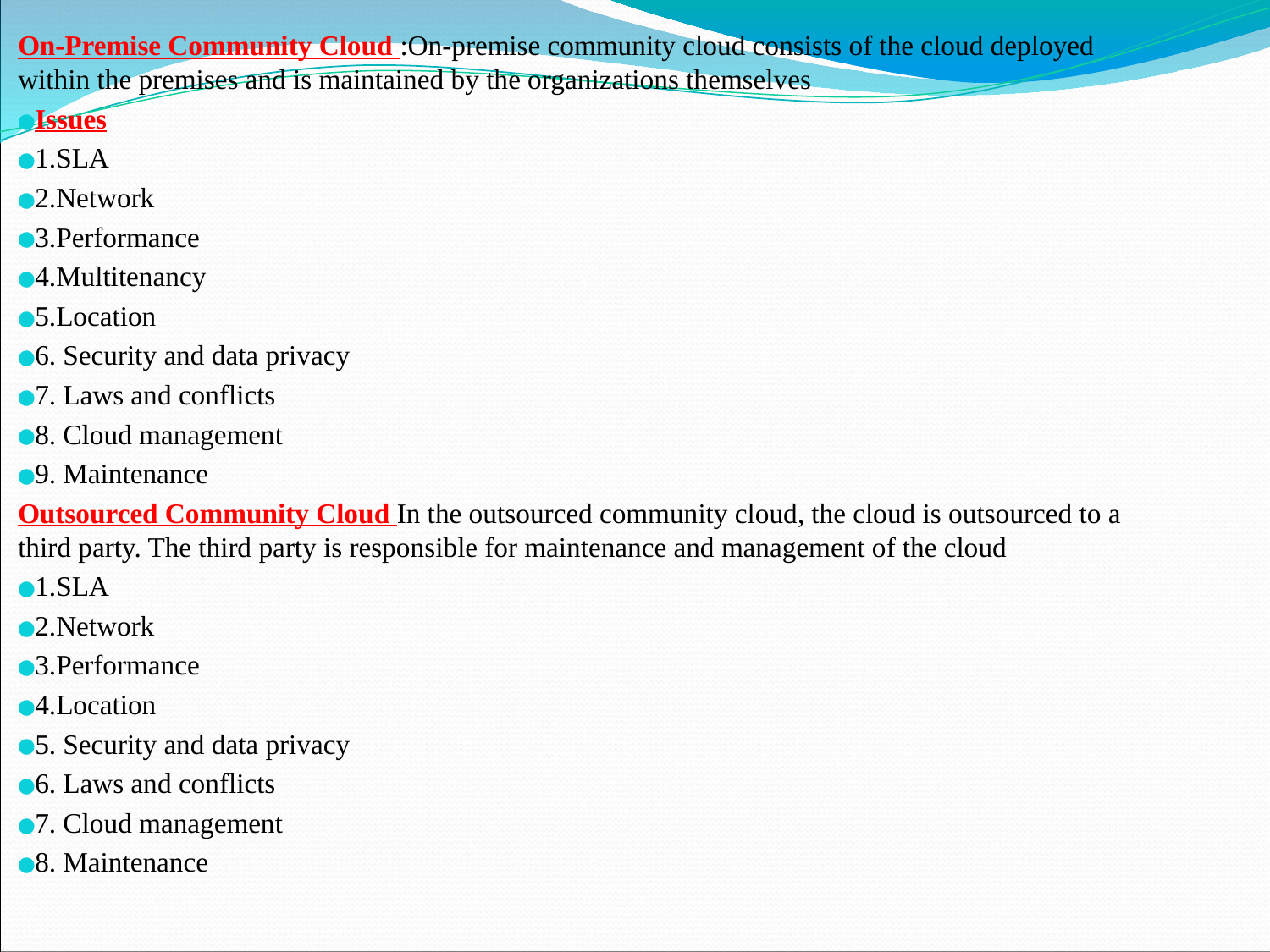

On-Premise Community Cloud :On-premise community cloud consists of the cloud deployed within the premises and is maintained by the organizations themselves
Issues
1.SLA
2.Network
3.Performance
4.Multitenancy
5.Location
6. Security and data privacy
7. Laws and conflicts
8. Cloud management
9. Maintenance
Outsourced Community Cloud In the outsourced community cloud, the cloud is outsourced to a third party. The third party is responsible for maintenance and management of the cloud
1.SLA
2.Network
3.Performance
4.Location
5. Security and data privacy
6. Laws and conflicts
7. Cloud management
8. Maintenance